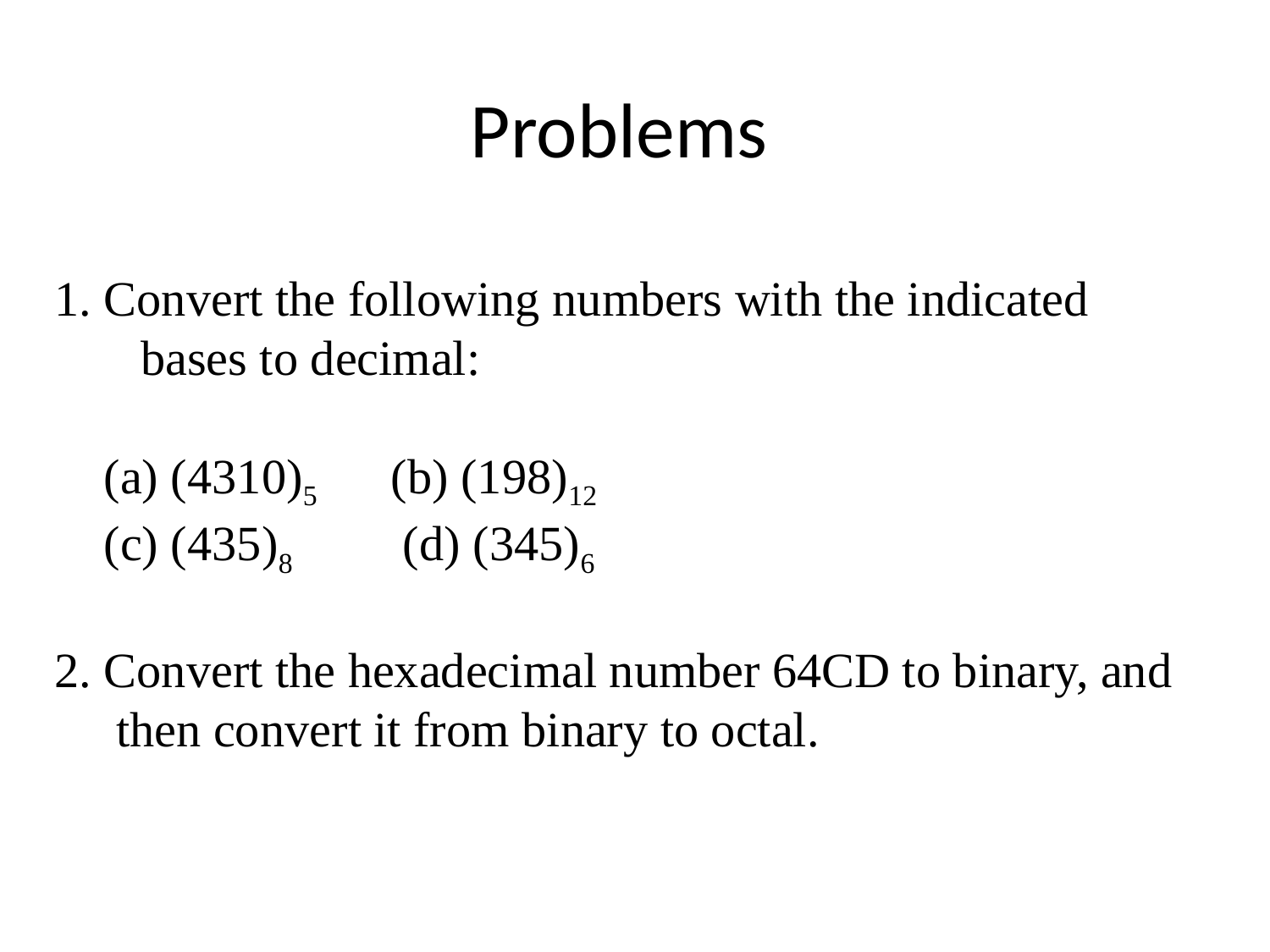

Problems

1. Convert the following numbers with the indicated
       bases to decimal:

    (a) (4310)5      (b) (198)12
    (c) (435)8         (d) (345)6

2. Convert the hexadecimal number 64CD to binary, and
     then convert it from binary to octal.